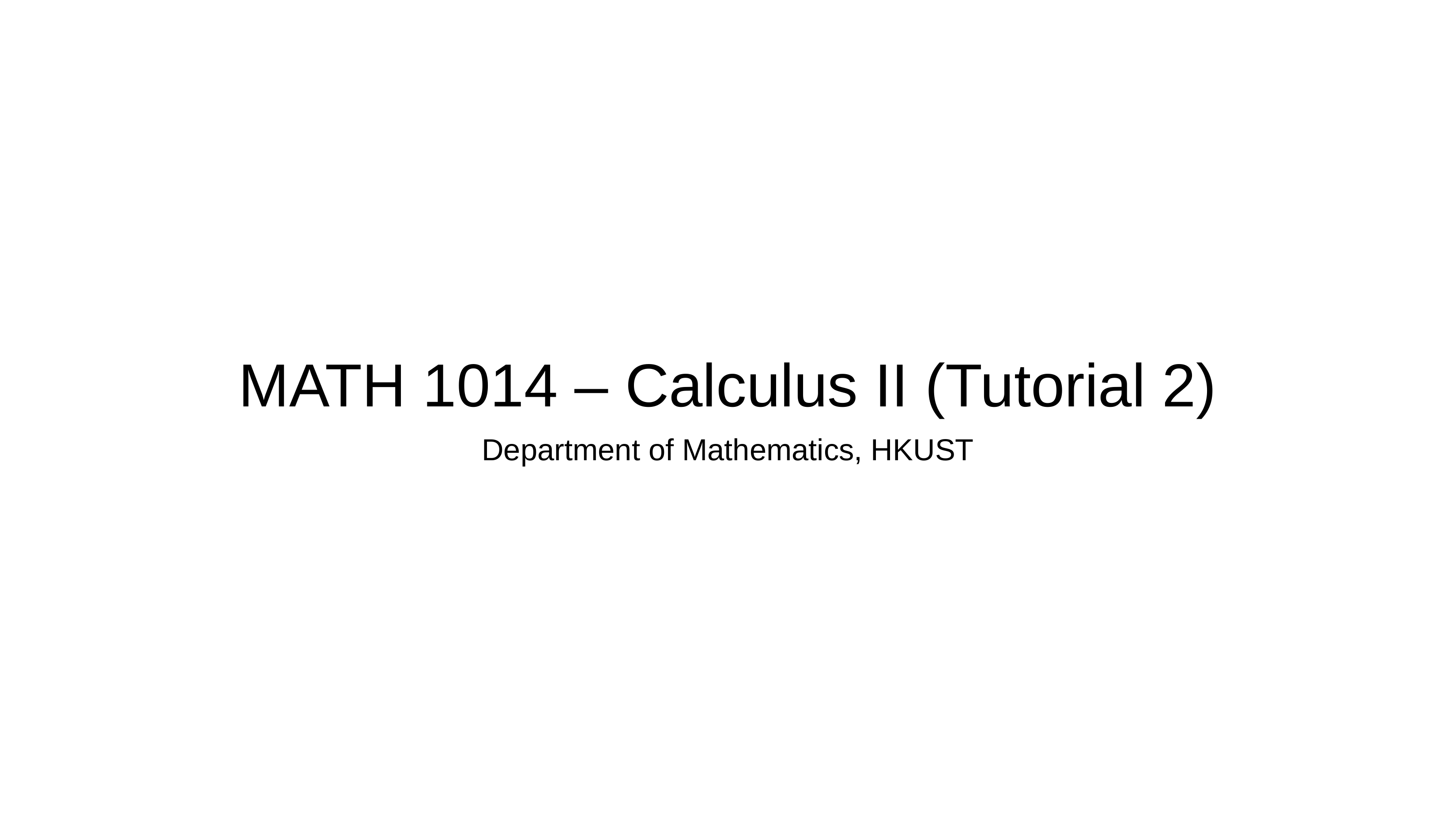

# MATH 1014 – Calculus II (Tutorial 2)
Department of Mathematics, HKUST